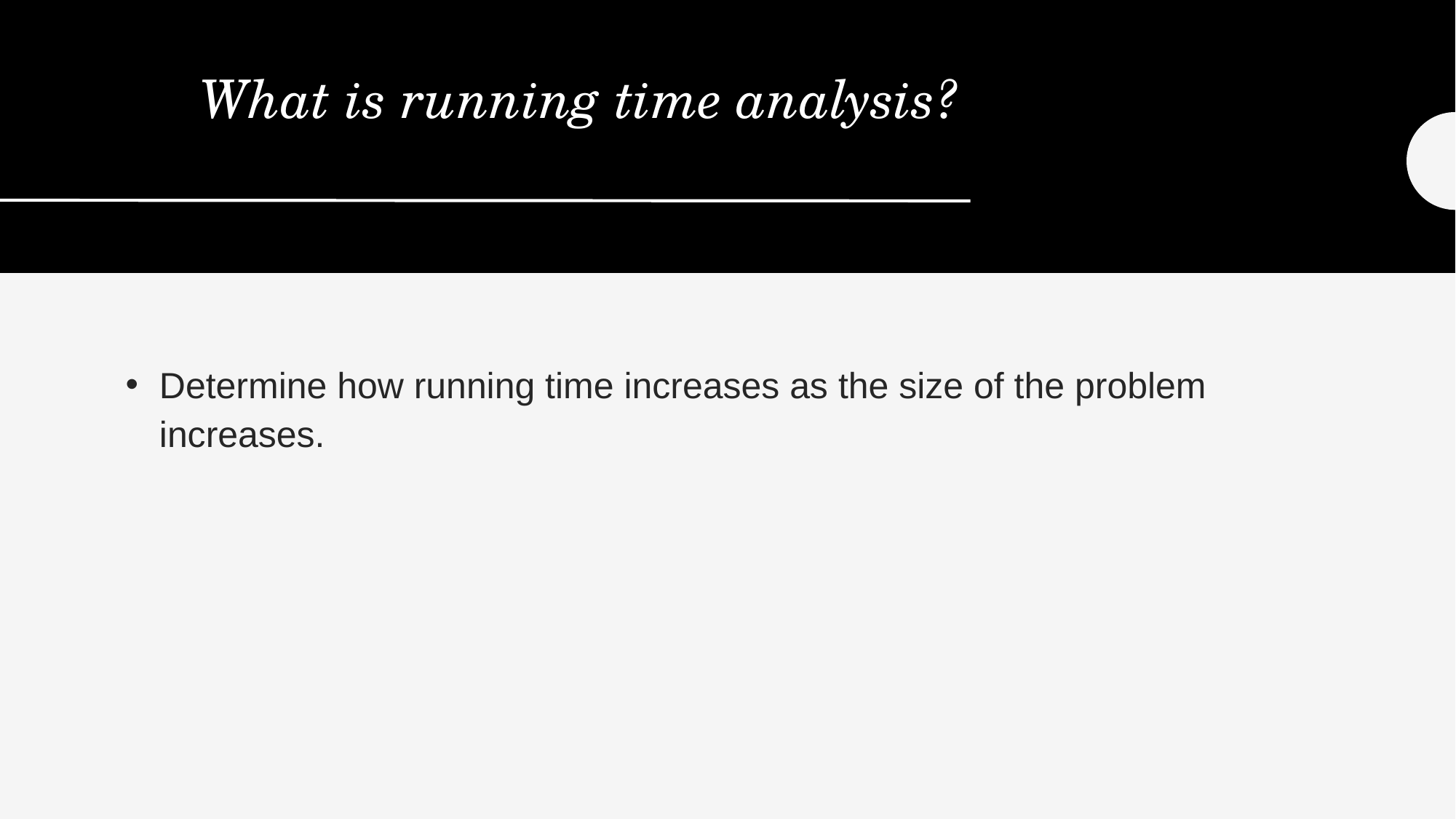

# What is running time analysis?

Determine how running time increases as the size of the problem increases.